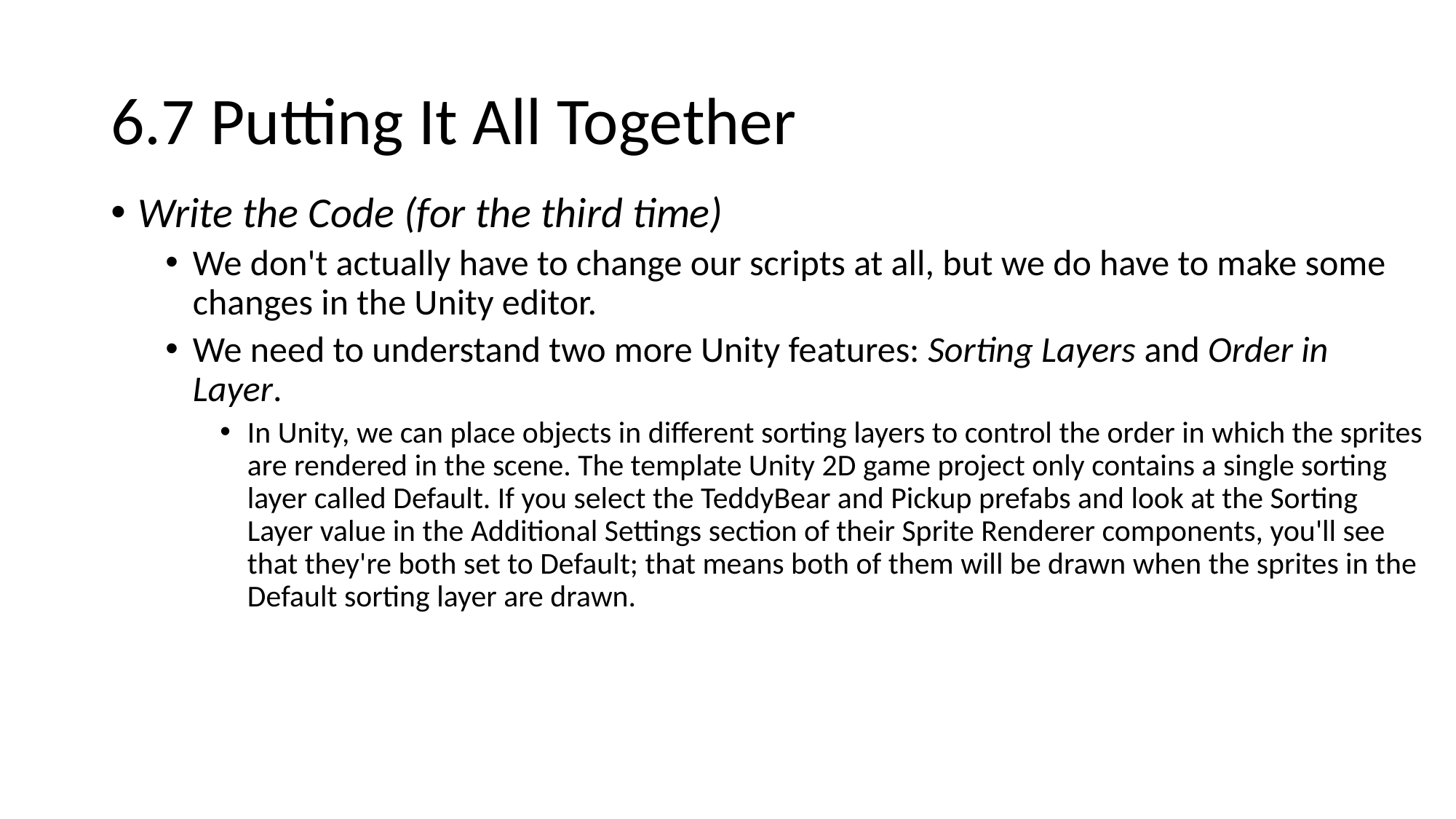

# 6.7 Putting It All Together
Write the Code (for the third time)
We don't actually have to change our scripts at all, but we do have to make some changes in the Unity editor.
We need to understand two more Unity features: Sorting Layers and Order in Layer.
In Unity, we can place objects in different sorting layers to control the order in which the sprites are rendered in the scene. The template Unity 2D game project only contains a single sorting layer called Default. If you select the TeddyBear and Pickup prefabs and look at the Sorting Layer value in the Additional Settings section of their Sprite Renderer components, you'll see
that they're both set to Default; that means both of them will be drawn when the sprites in the Default sorting layer are drawn.